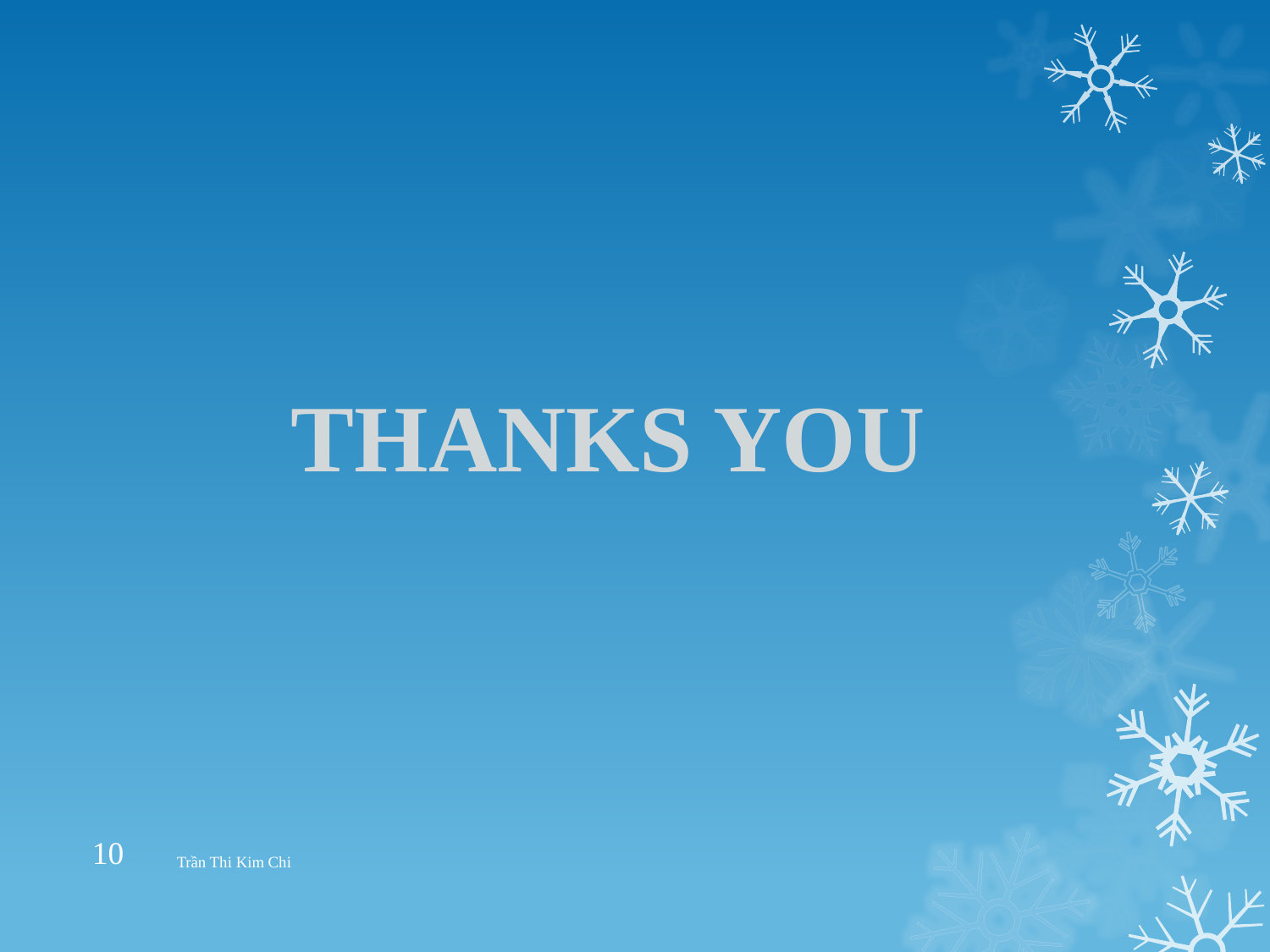

THANKS YOU
10
Trần Thi Kim Chi